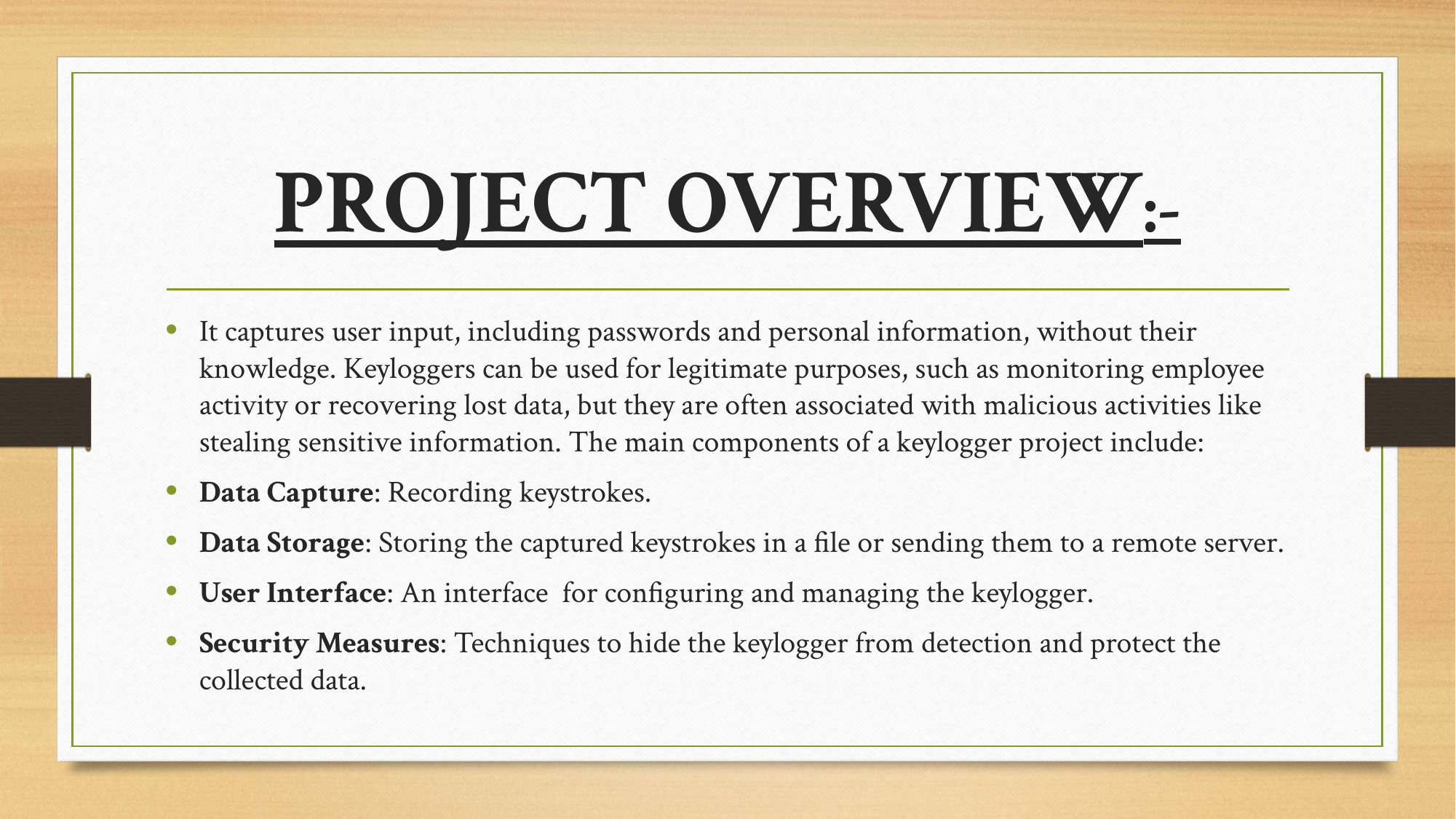

# PROJECT OVERVIEW:-
It captures user input, including passwords and personal information, without their knowledge. Keyloggers can be used for legitimate purposes, such as monitoring employee activity or recovering lost data, but they are often associated with malicious activities like stealing sensitive information. The main components of a keylogger project include:
Data Capture: Recording keystrokes.
Data Storage: Storing the captured keystrokes in a file or sending them to a remote server.
User Interface: An interface  for configuring and managing the keylogger.
Security Measures: Techniques to hide the keylogger from detection and protect the collected data.